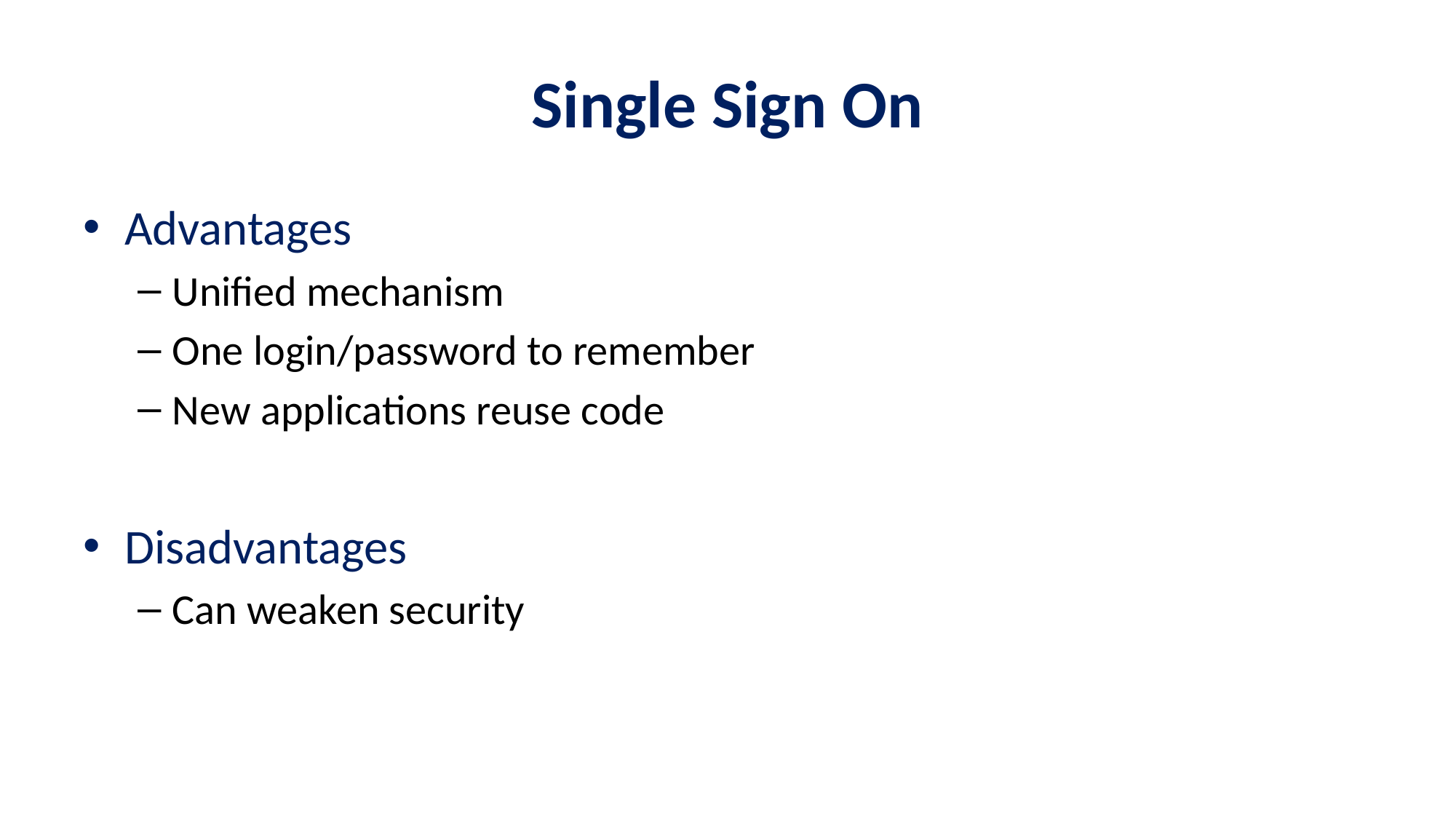

# Single Sign On
Advantages
Unified mechanism
One login/password to remember
New applications reuse code

Disadvantages
Can weaken security